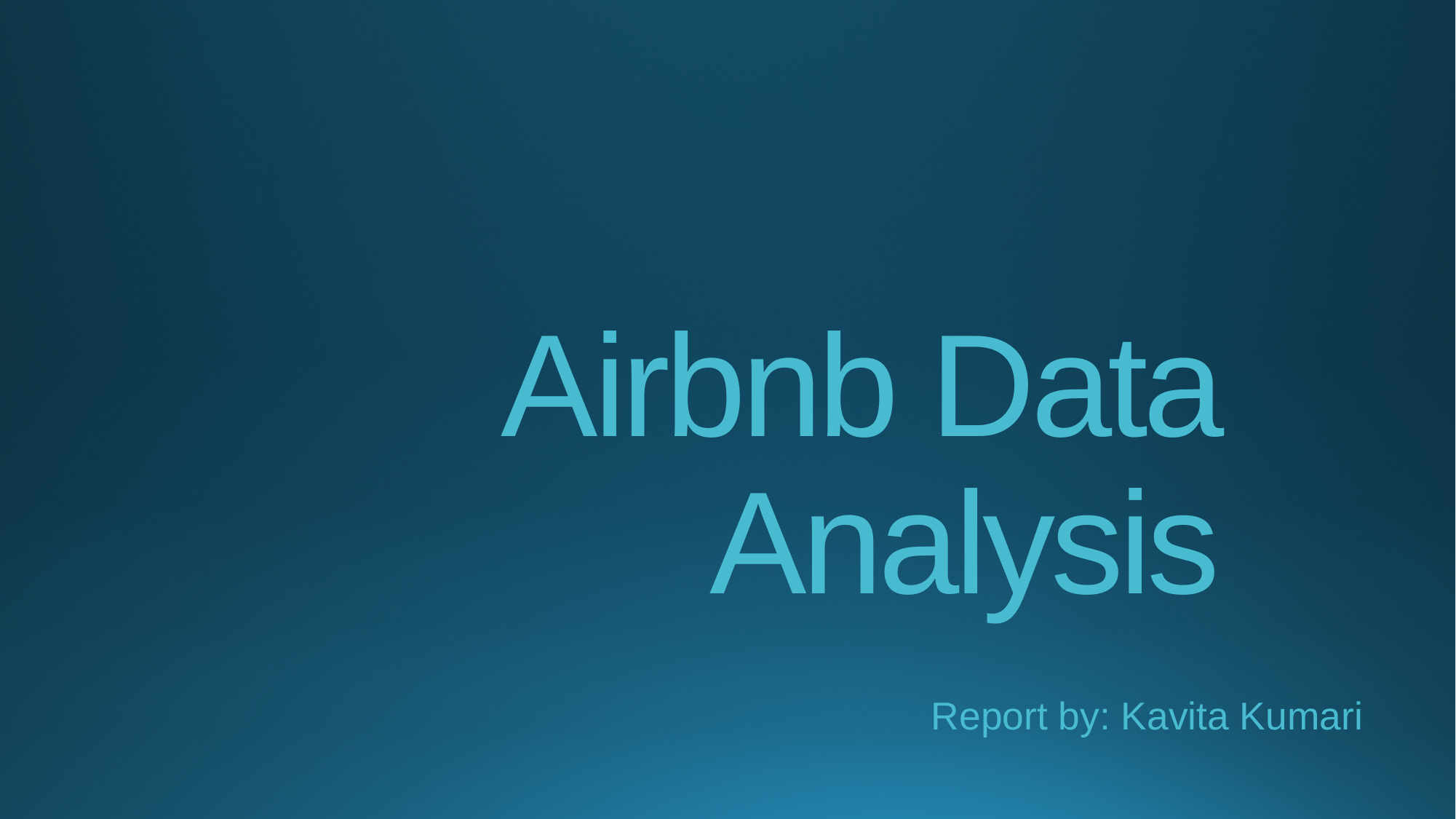

# Airbnb Data Analysis
Report by: Kavita Kumari